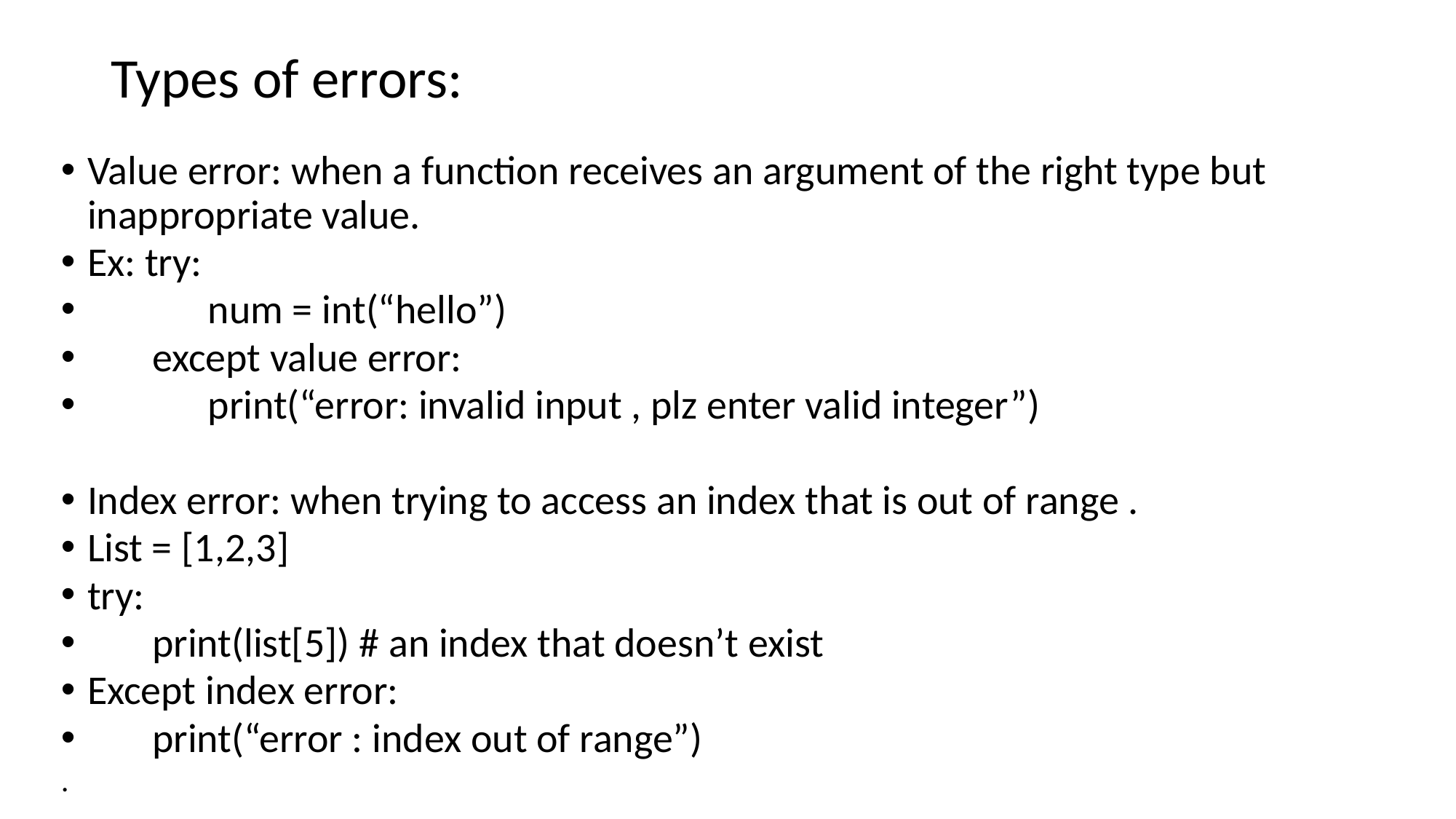

# Types of errors:
Value error: when a function receives an argument of the right type but inappropriate value.
Ex: try:
             num = int(“hello”)
       except value error:
             print(“error: invalid input , plz enter valid integer”)

Index error: when trying to access an index that is out of range .
List = [1,2,3]
try:
       print(list[5]) # an index that doesn’t exist
Except index error:
       print(“error : index out of range”)
.